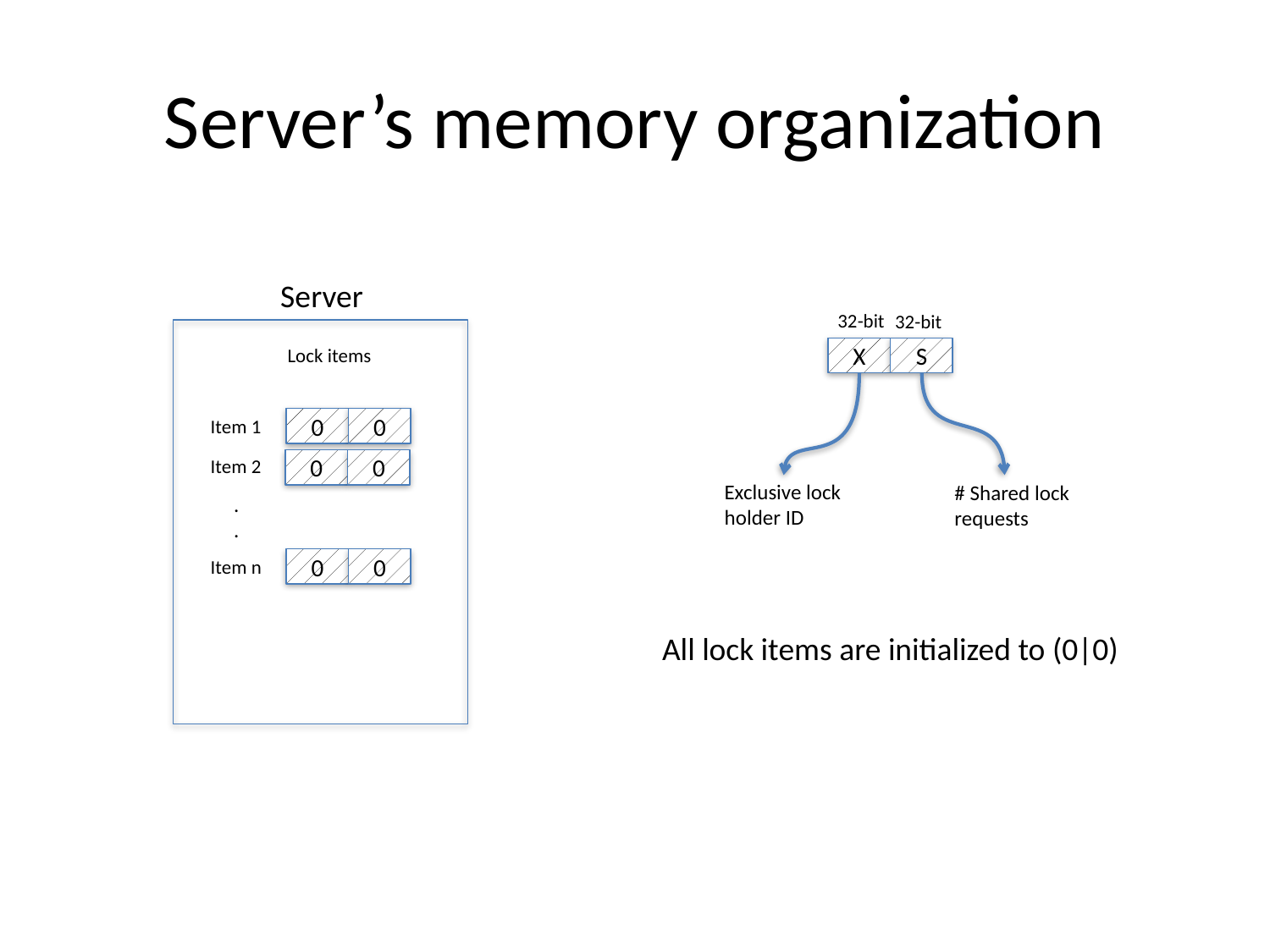

# Server’s memory organization
Server
32-bit
32-bit

Lock items
X
S
Item 1
0
0
Item 2
0
0
Exclusive lock holder ID
# Shared lock requests
.
.
Item n
0
0
All lock items are initialized to (0|0)